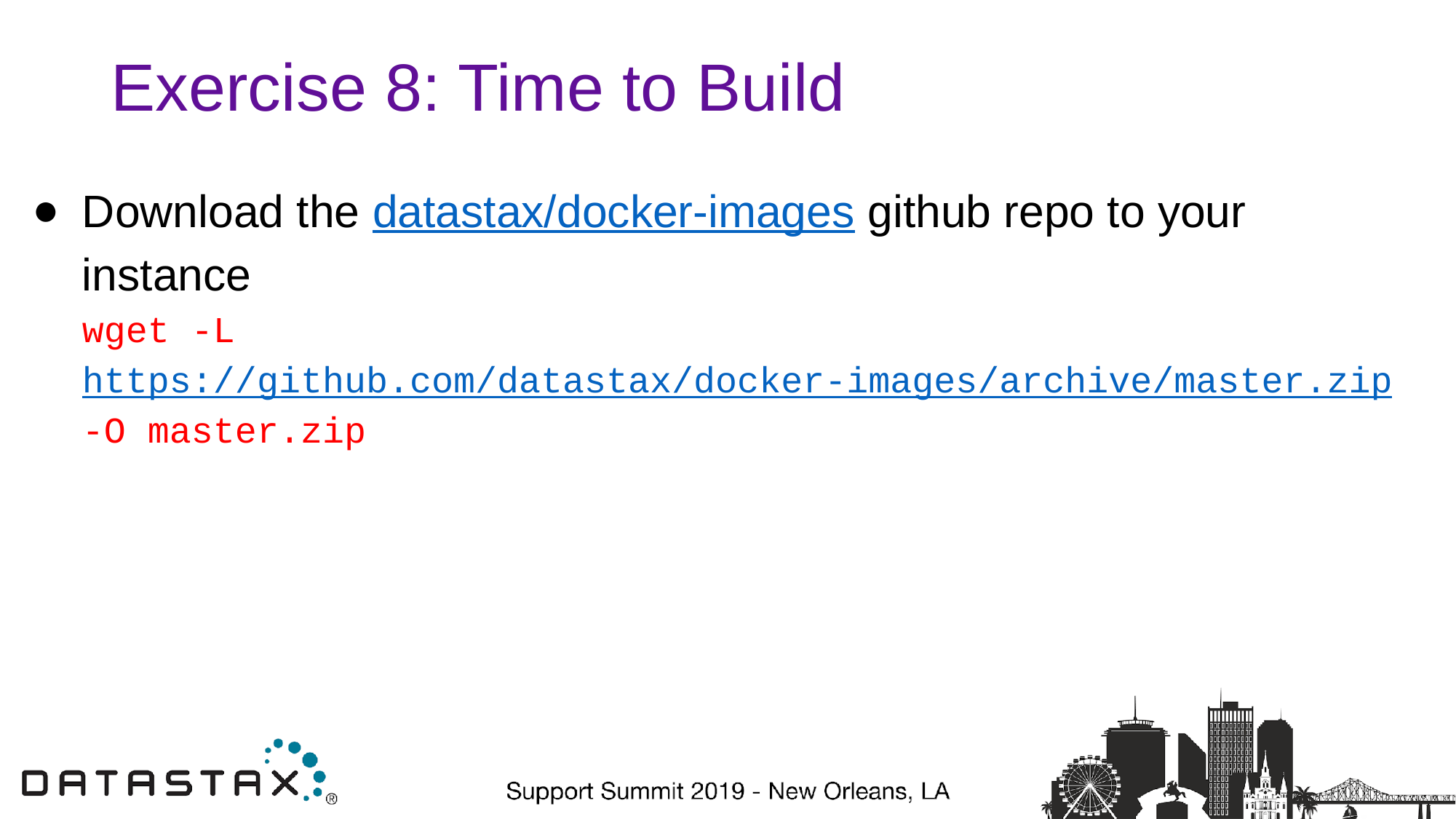

# Exercise 8: Time to Build
Download the datastax/docker-images github repo to your
instance
wget -L https://github.com/datastax/docker-images/archive/master.zip -O master.zip